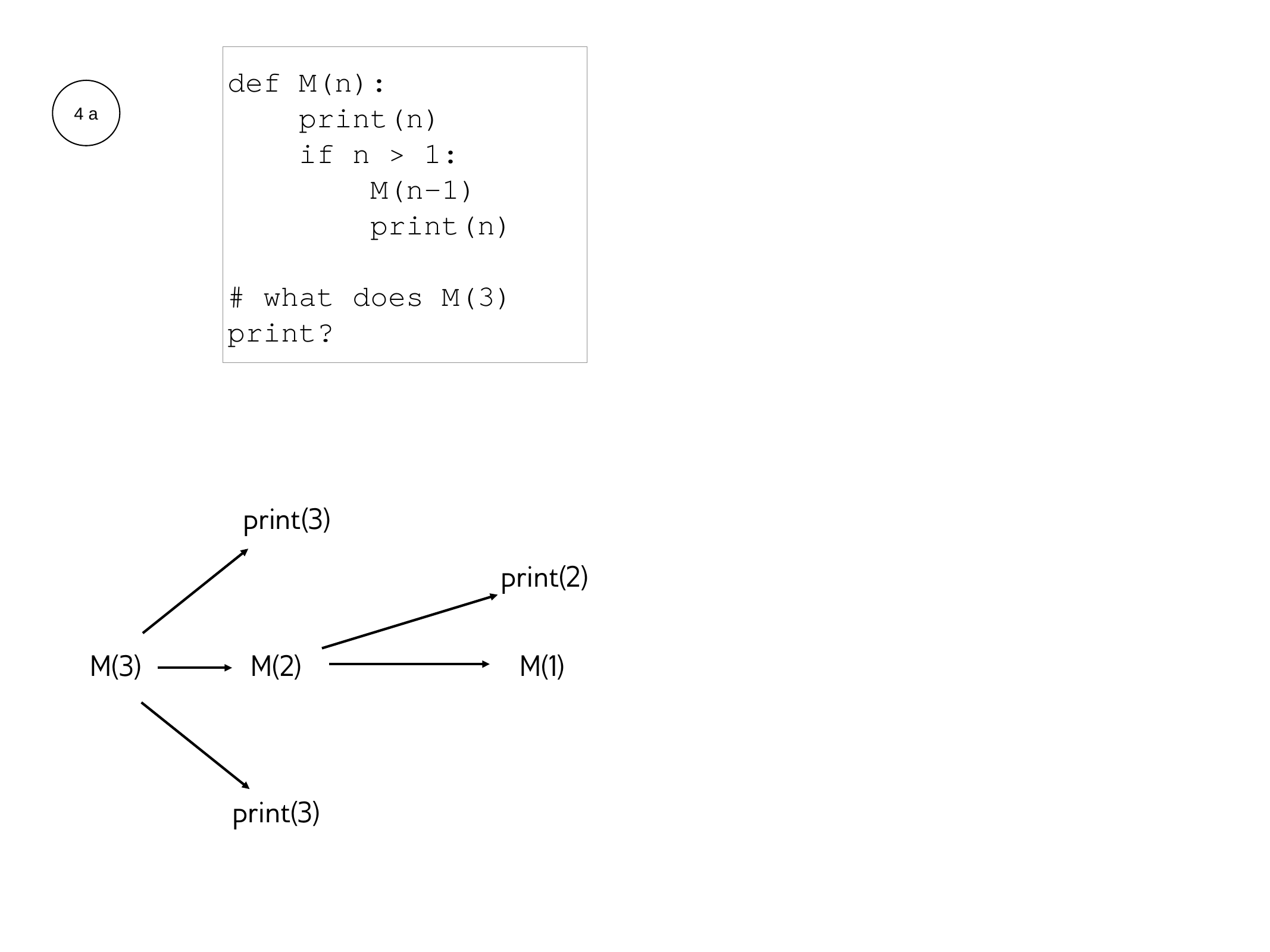

def M(n):
    print(n)
    if n > 1:
        M(n-1)
        print(n)

# what does M(3) print?
4 a
print(3)
print(2)

M(3)
M(2)
M(1)

print(3)